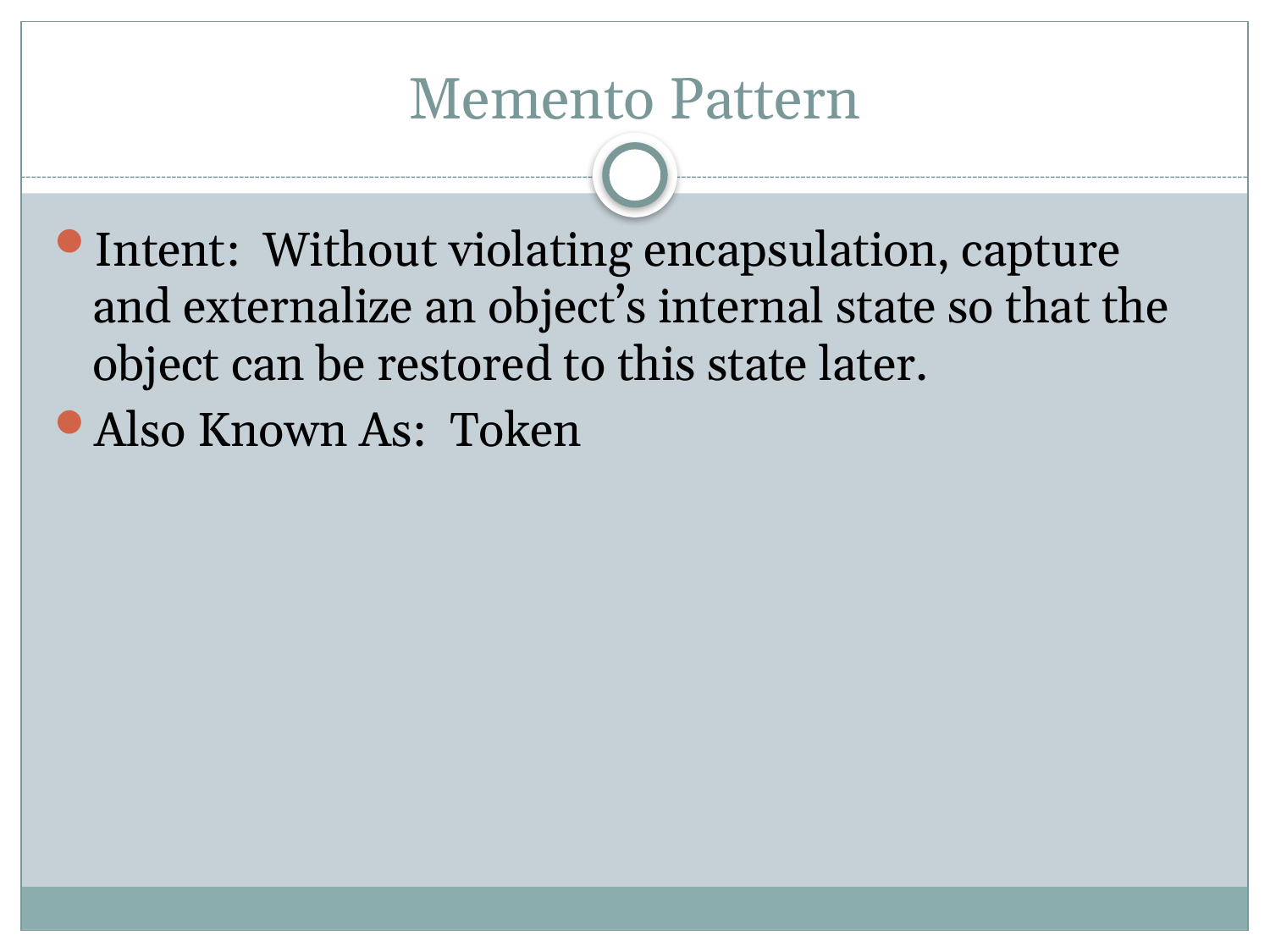

# Memento Pattern
Intent:  Without violating encapsulation, capture and externalize an object’s internal state so that the object can be restored to this state later.
Also Known As:  Token